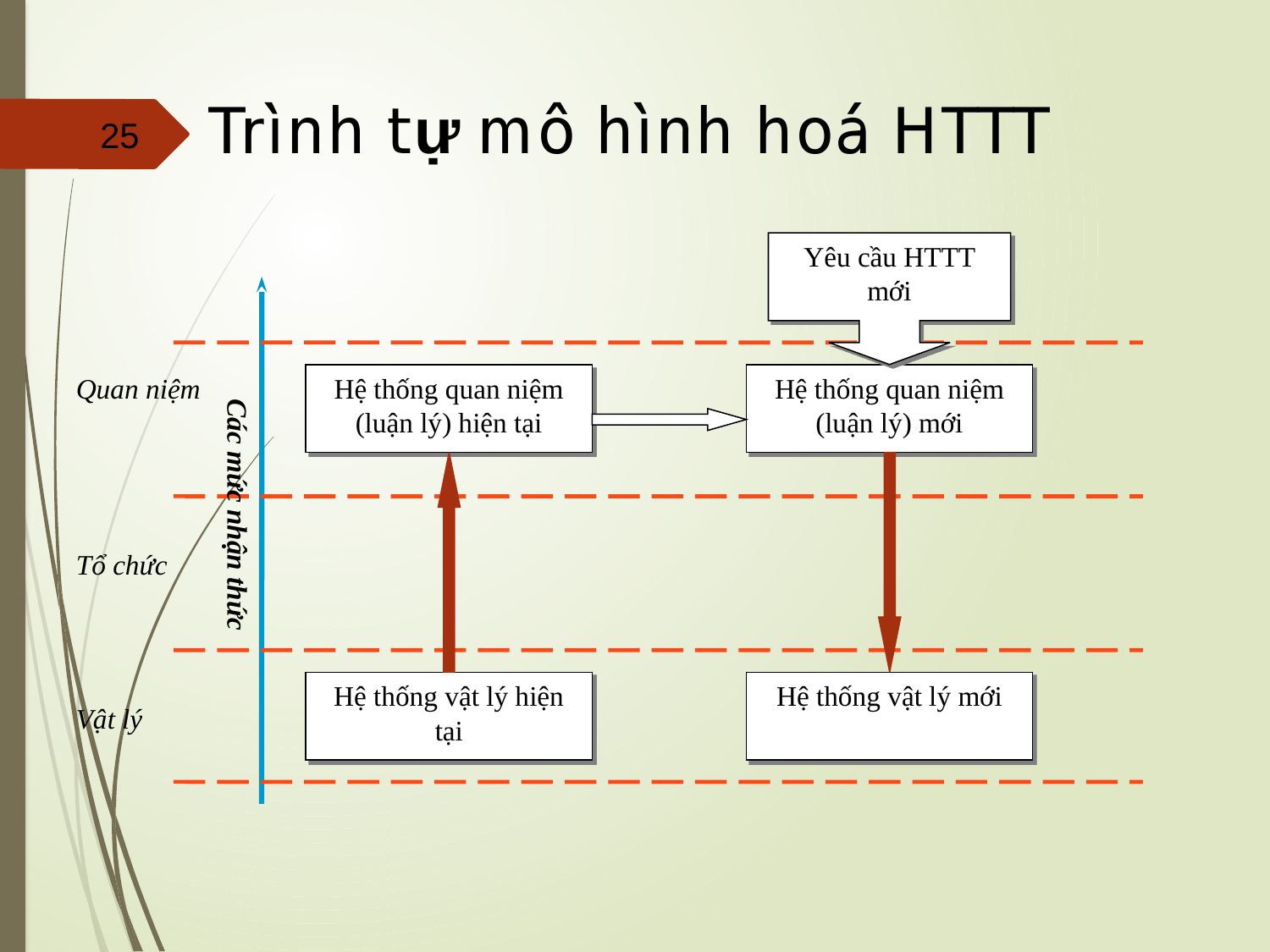

# Trình tự mô hình hoá HTTT
Yêu cầu HTTT mới

Quan niệm
Hệ thống quan niệm (luận lý) hiện tại
Hệ thống quan niệm (luận lý) mới
Các mức nhận thức

Tổ chức

Hệ thống vật lý hiện tại
Hệ thống vật lý mới
Vật lý

25